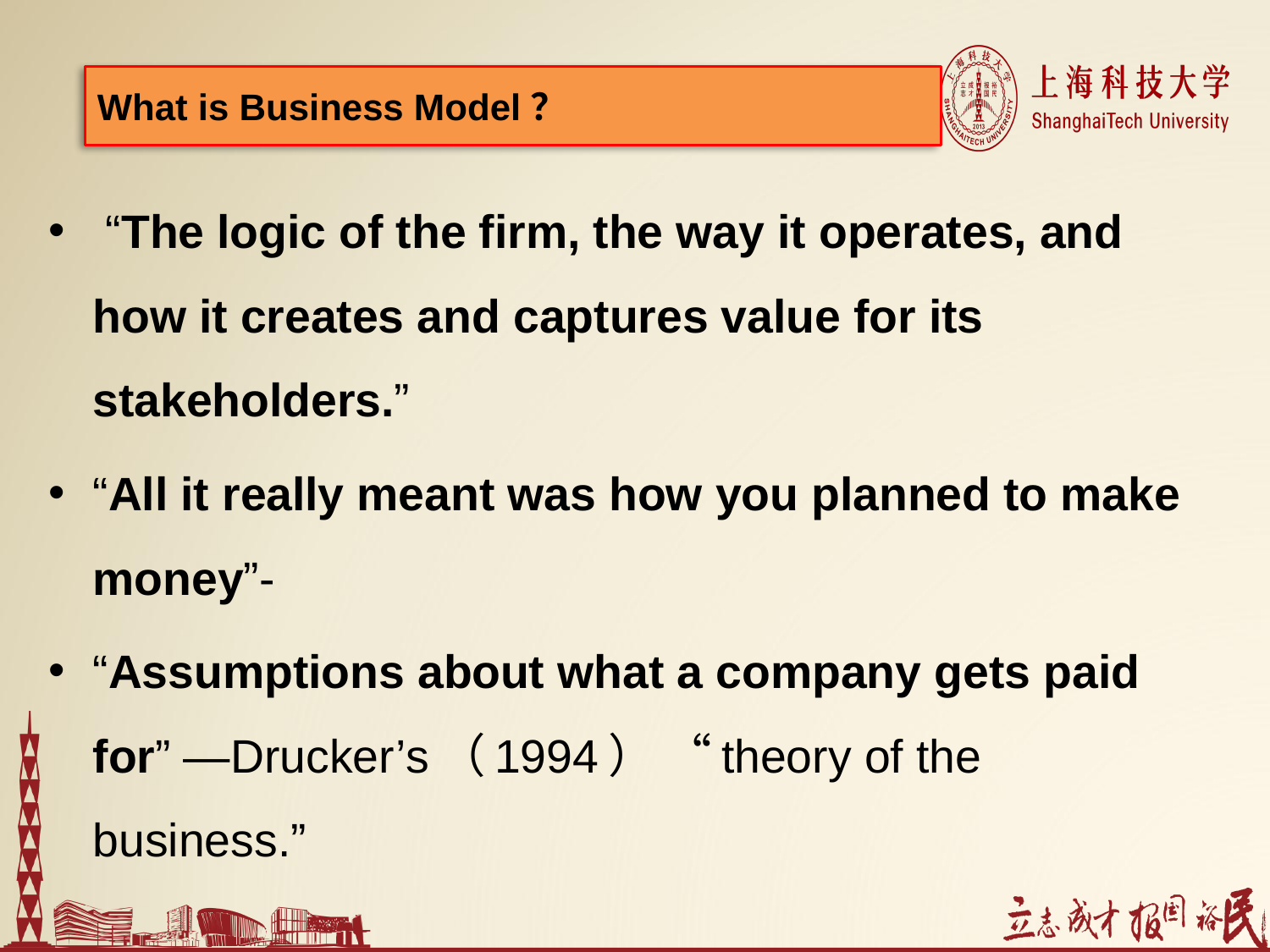

# What is Business Model？
 “The logic of the firm, the way it operates, and how it creates and captures value for its stakeholders.”
“All it really meant was how you planned to make money”-
“Assumptions about what a company gets paid for” —Drucker’s（1994） “theory of the business.”